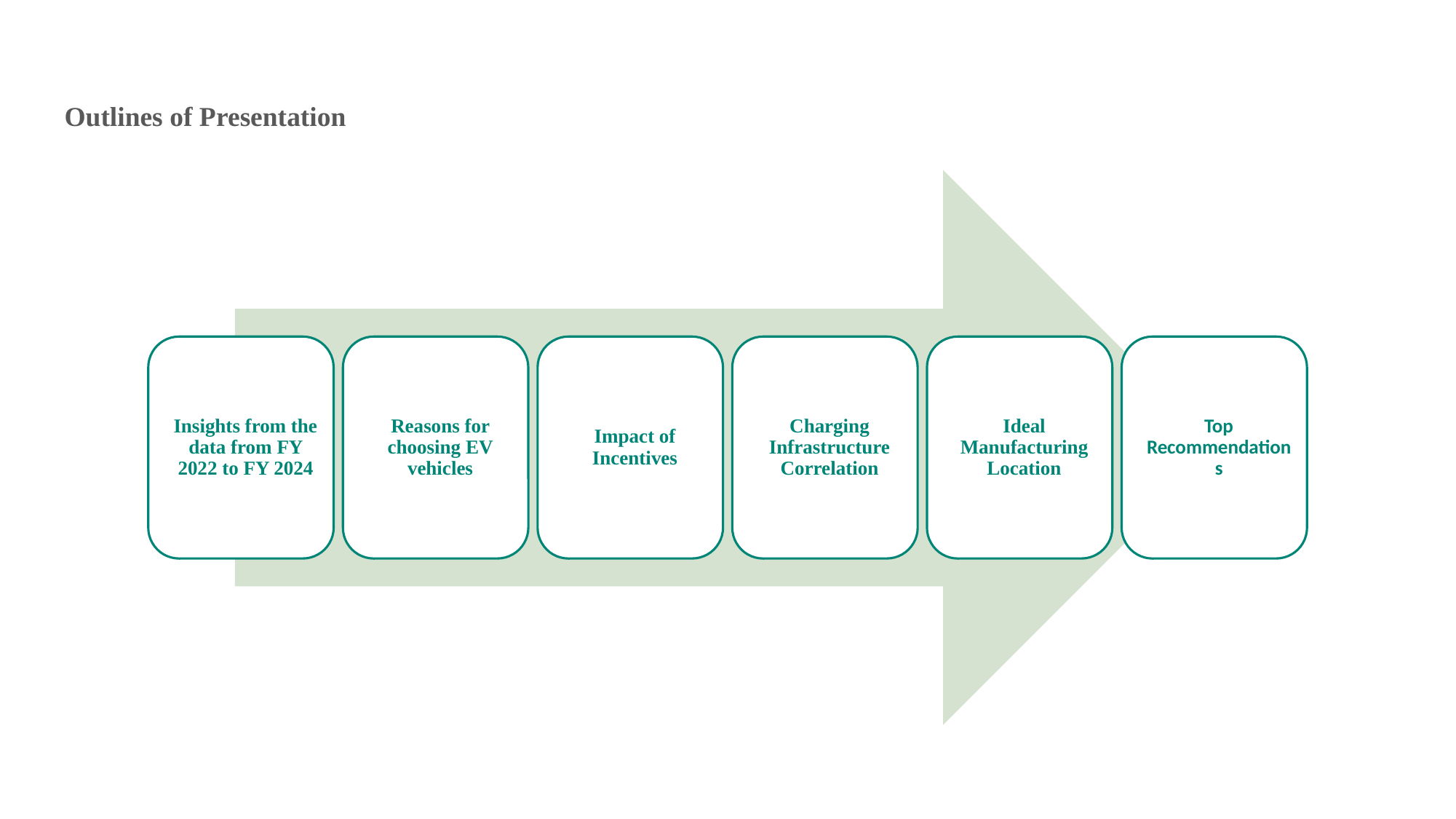

Outlines of Presentation
Insights from the data from FY 2022 to FY 2024
Reasons for choosing EV vehicles
Impact of Incentives
Charging Infrastructure Correlation
Ideal Manufacturing Location
Top Recommendations